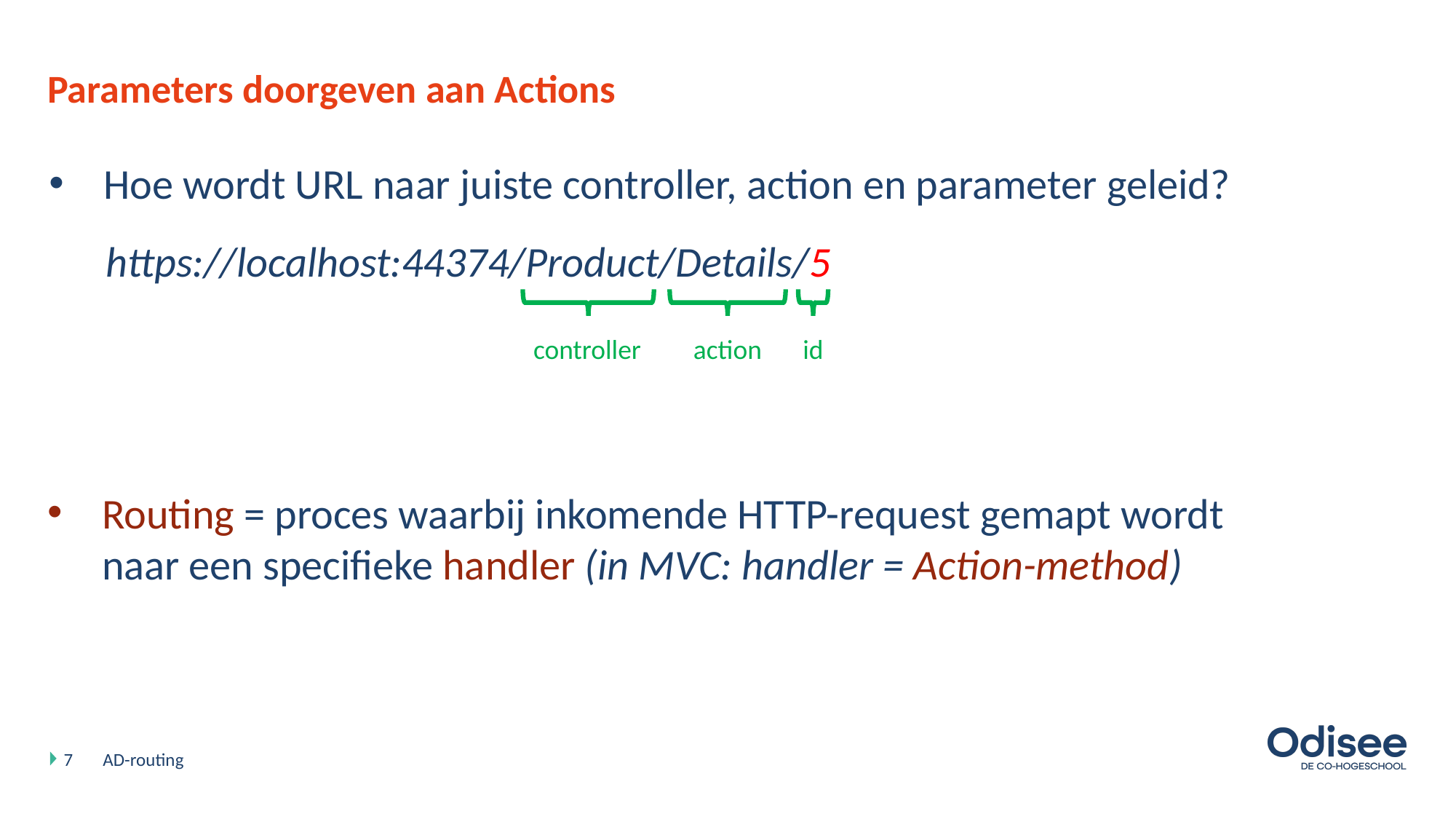

# Parameters doorgeven aan Actions
Hoe wordt URL naar juiste controller, action en parameter geleid?

https://localhost:44374/Product/Details/5

controller
action
id
Routing = proces waarbij inkomende HTTP-request gemapt wordt naar een specifieke handler (in MVC: handler = Action-method)

7
AD-routing